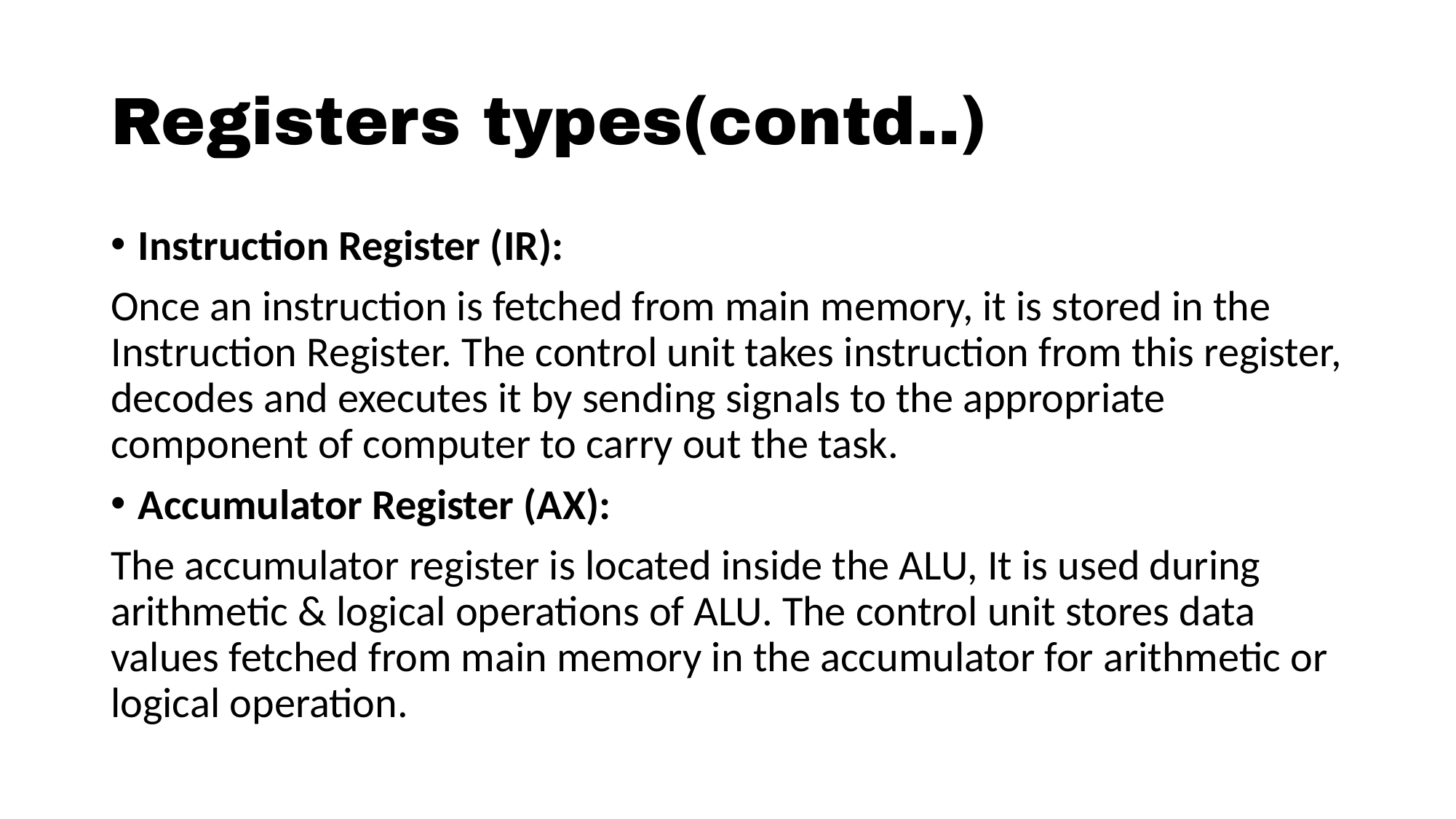

# Registers types(contd..)
Instruction Register (IR):
Once an instruction is fetched from main memory, it is stored in the Instruction Register. The control unit takes instruction from this register, decodes and executes it by sending signals to the appropriate component of computer to carry out the task.
Accumulator Register (AX):
The accumulator register is located inside the ALU, It is used during arithmetic & logical operations of ALU. The control unit stores data values fetched from main memory in the accumulator for arithmetic or logical operation.